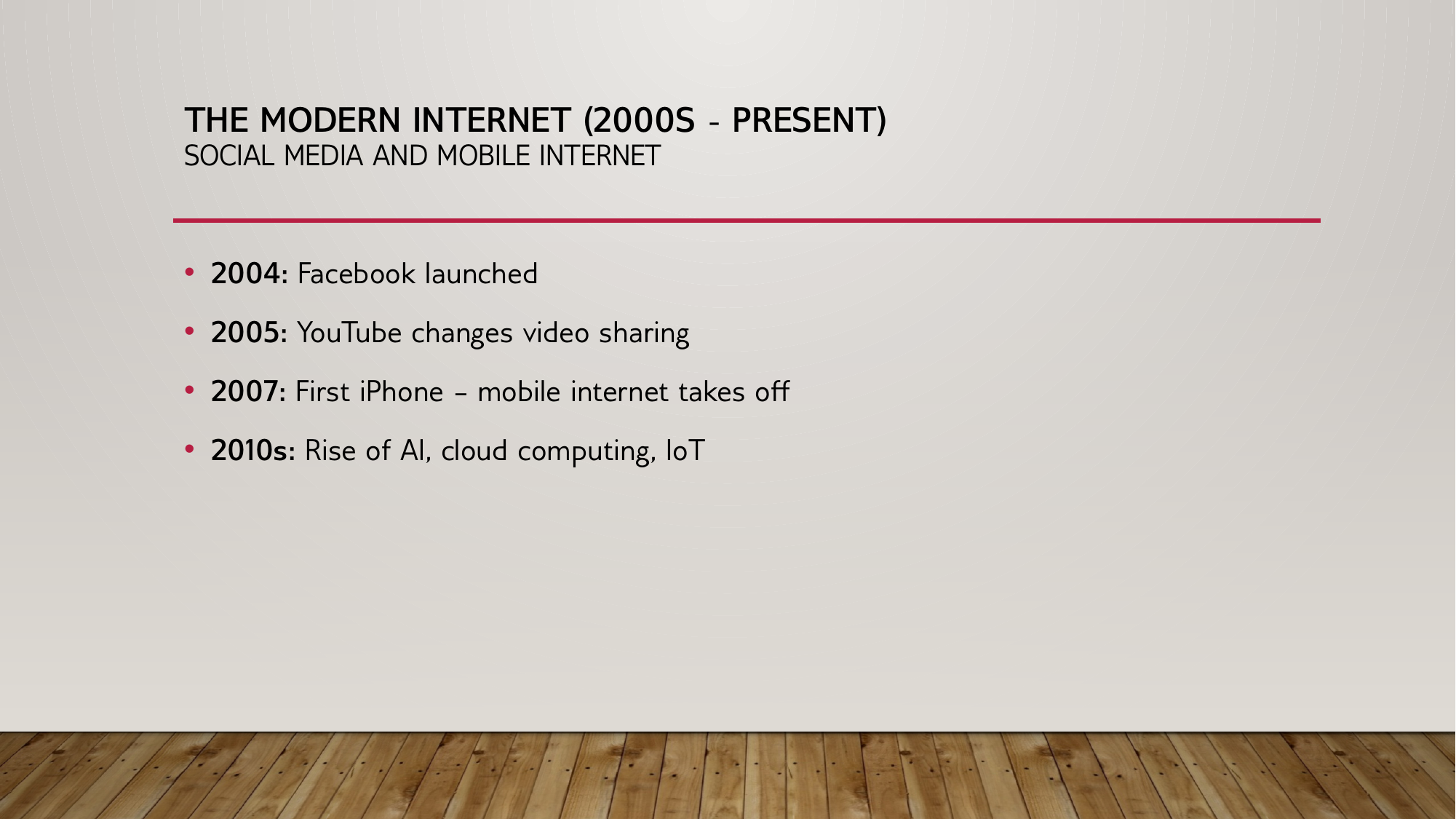

# The Modern Internet (2000s - Present) Social Media and Mobile Internet
2004: Facebook launched
2005: YouTube changes video sharing
2007: First iPhone – mobile internet takes off
2010s: Rise of AI, cloud computing, IoT